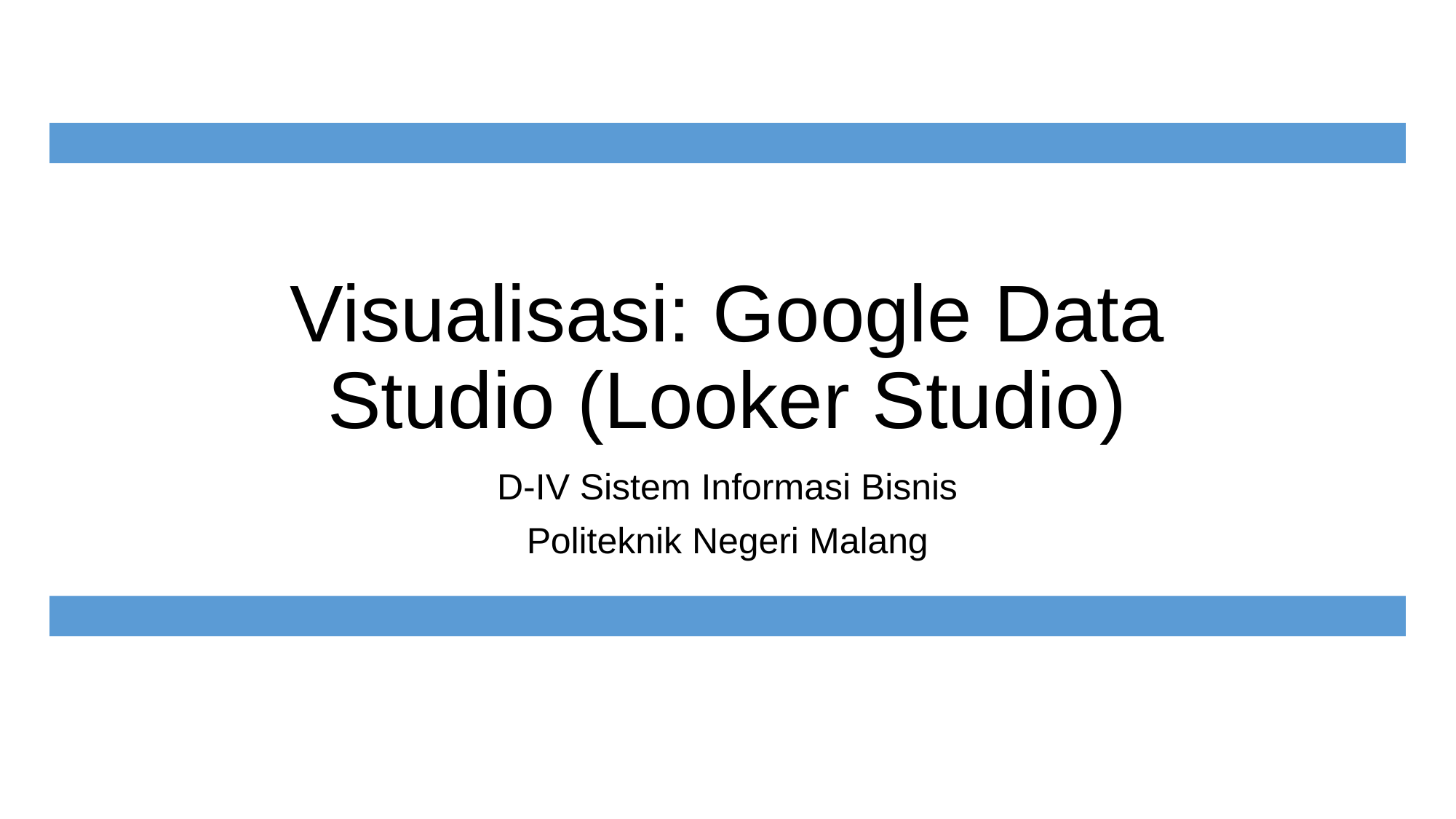

# Visualisasi: Google Data Studio (Looker Studio)
D-IV Sistem Informasi Bisnis
Politeknik Negeri Malang